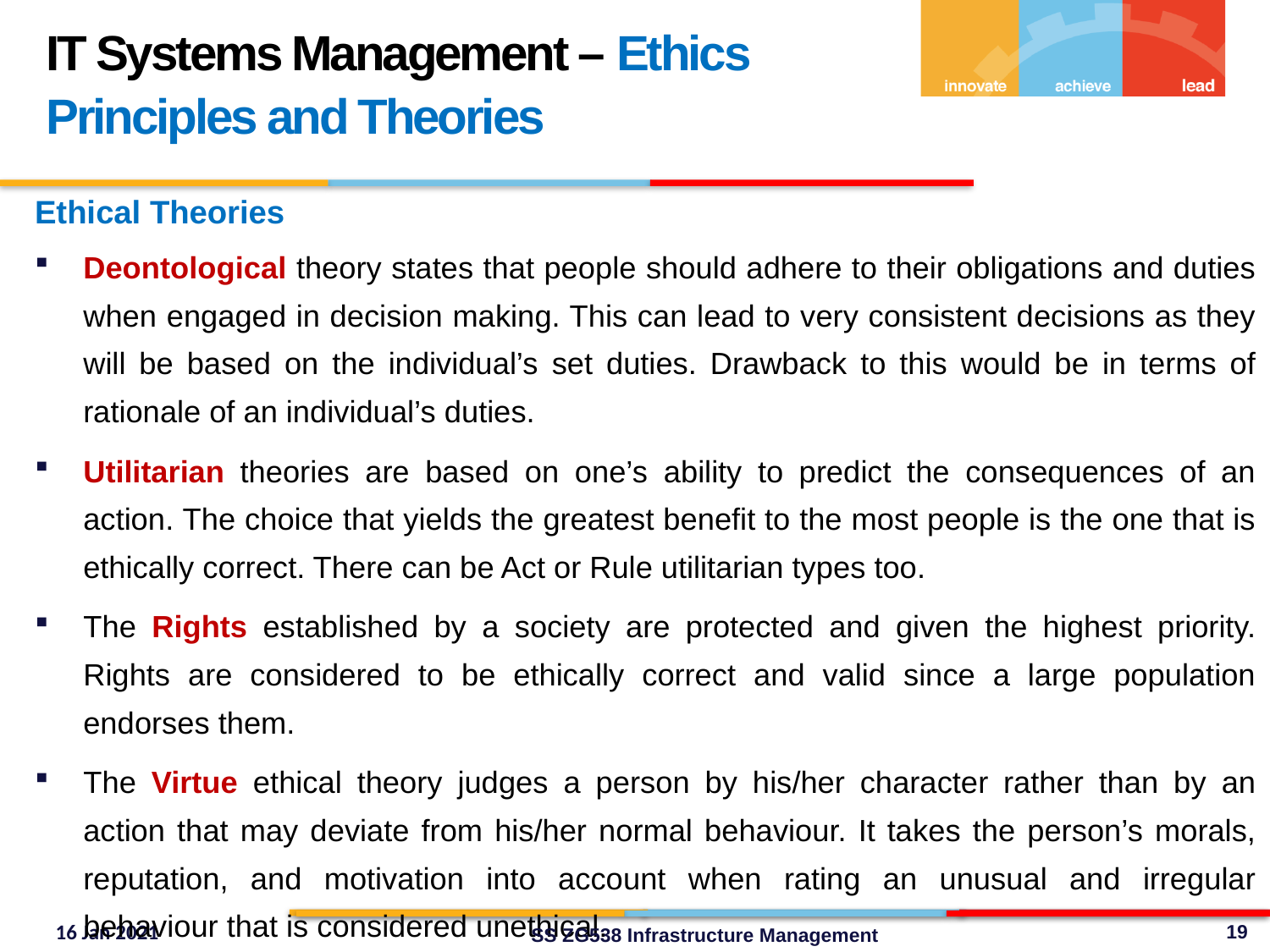

IT Systems Management – Ethics
Principles and Theories
Ethical Theories
Deontological theory states that people should adhere to their obligations and duties when engaged in decision making. This can lead to very consistent decisions as they will be based on the individual’s set duties. Drawback to this would be in terms of rationale of an individual’s duties.
Utilitarian theories are based on one’s ability to predict the consequences of an action. The choice that yields the greatest benefit to the most people is the one that is ethically correct. There can be Act or Rule utilitarian types too.
The Rights established by a society are protected and given the highest priority. Rights are considered to be ethically correct and valid since a large population endorses them.
The Virtue ethical theory judges a person by his/her character rather than by an action that may deviate from his/her normal behaviour. It takes the person’s morals, reputation, and motivation into account when rating an unusual and irregular behaviour that is considered unethical.
19
SS ZG538 Infrastructure Management